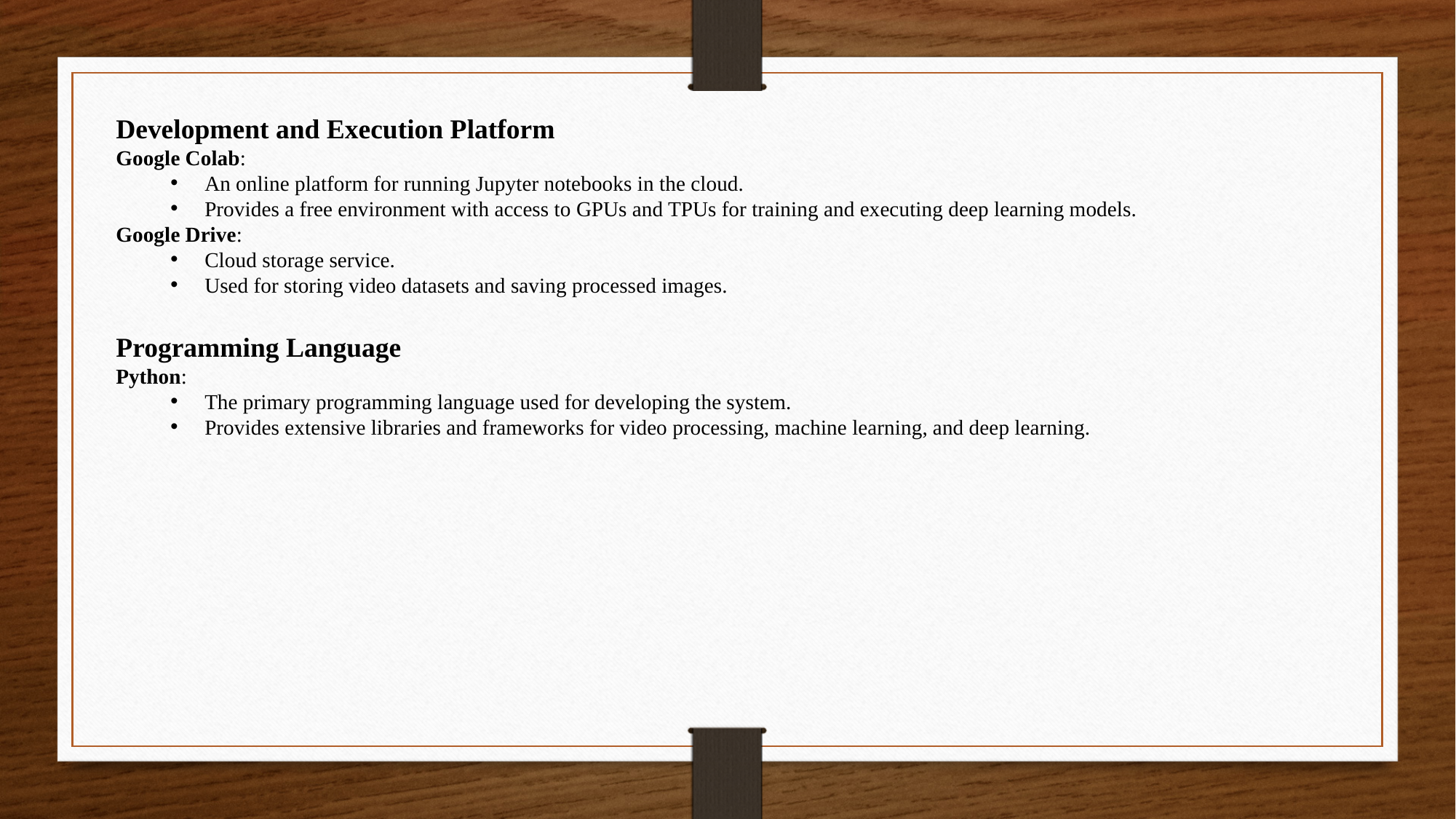

Development and Execution Platform
Google Colab:
An online platform for running Jupyter notebooks in the cloud.
Provides a free environment with access to GPUs and TPUs for training and executing deep learning models.
Google Drive:
Cloud storage service.
Used for storing video datasets and saving processed images.

Programming Language
Python:
The primary programming language used for developing the system.
Provides extensive libraries and frameworks for video processing, machine learning, and deep learning.